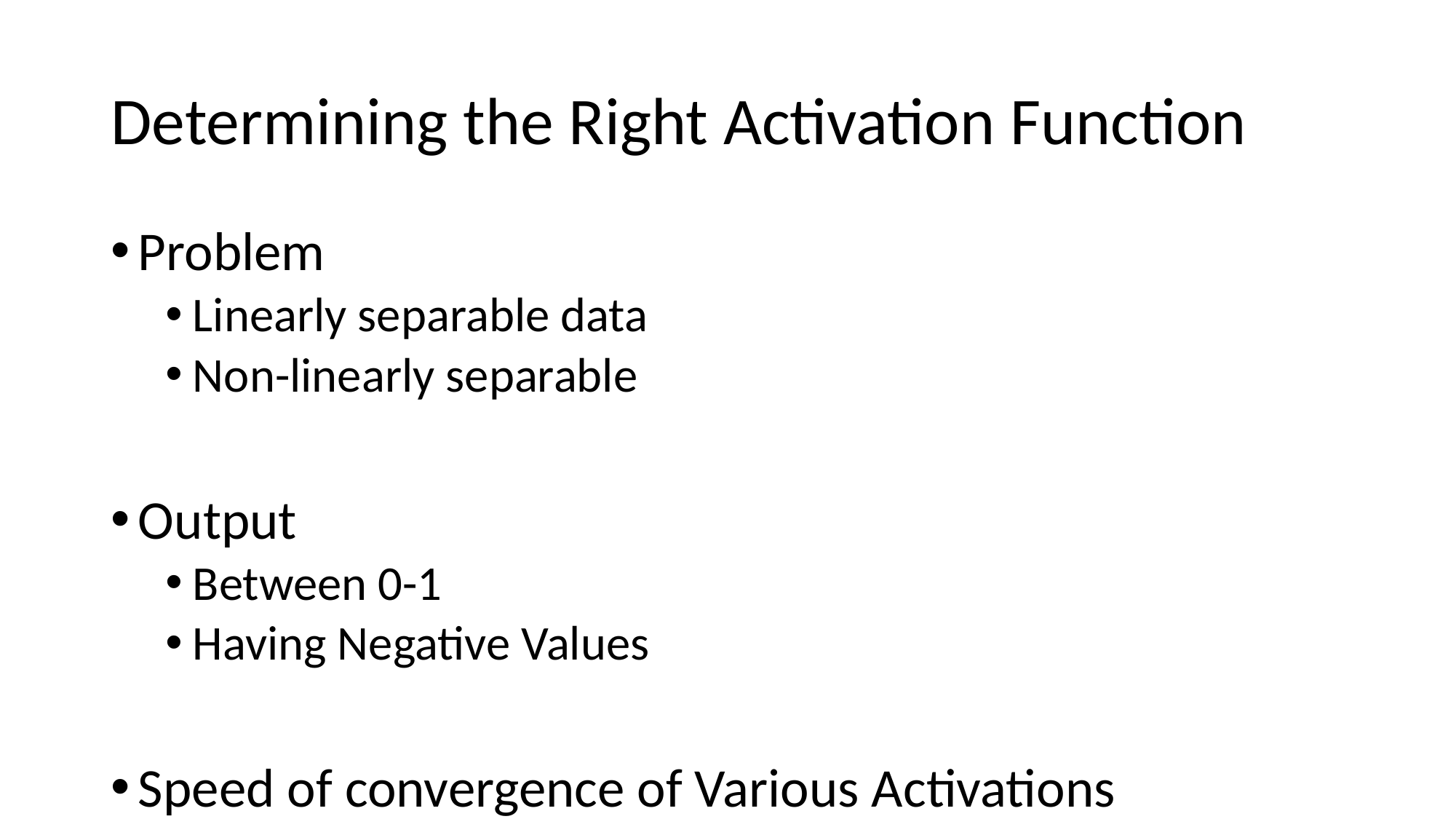

# Determining the Right Activation Function
Problem
Linearly separable data
Non-linearly separable

Output
Between 0-1
Having Negative Values

Speed of convergence of Various Activations